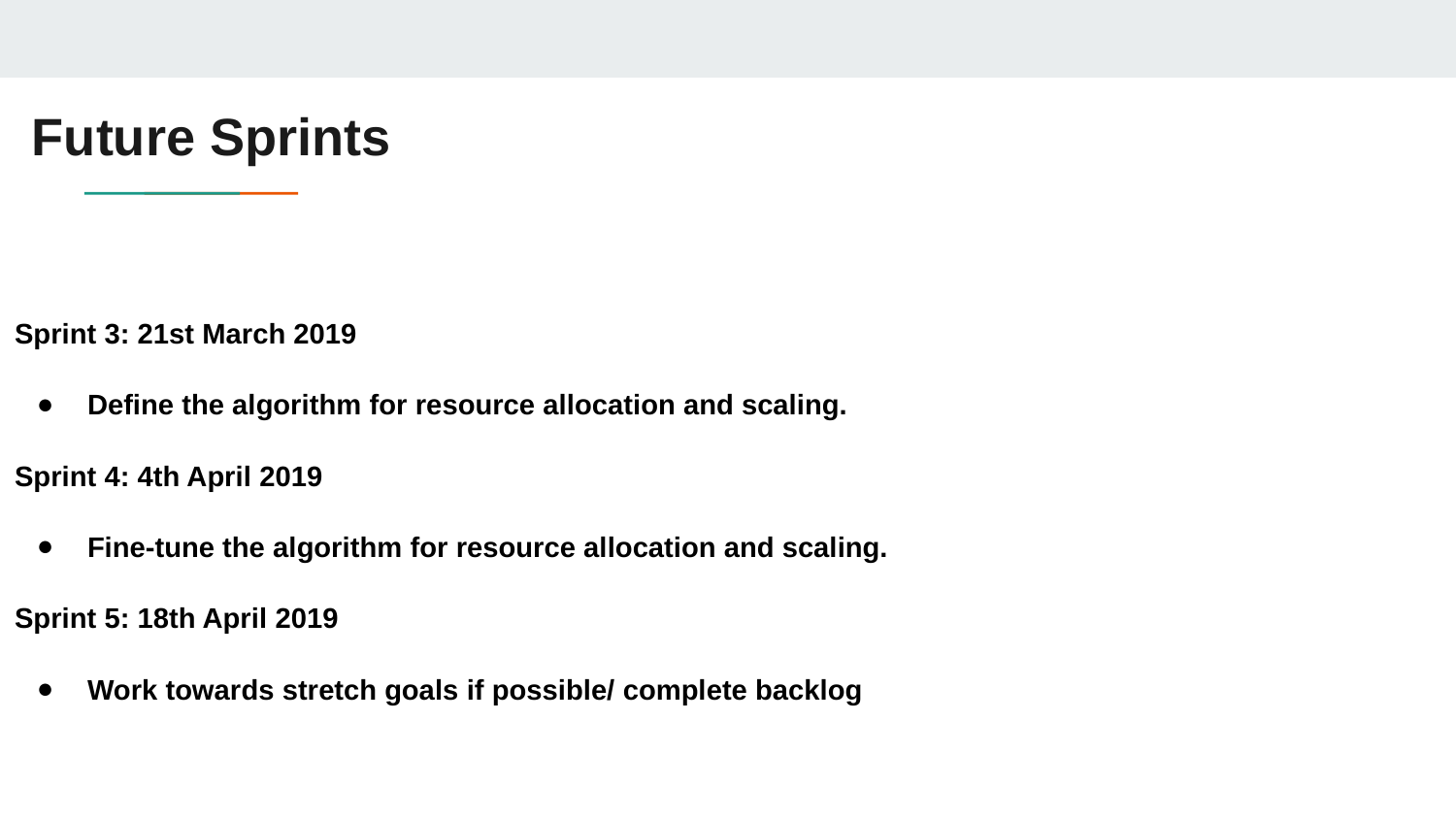

# Future Sprints

Sprint 3: 21st March 2019
Define the algorithm for resource allocation and scaling.
Sprint 4: 4th April 2019
Fine-tune the algorithm for resource allocation and scaling.
Sprint 5: 18th April 2019
Work towards stretch goals if possible/ complete backlog